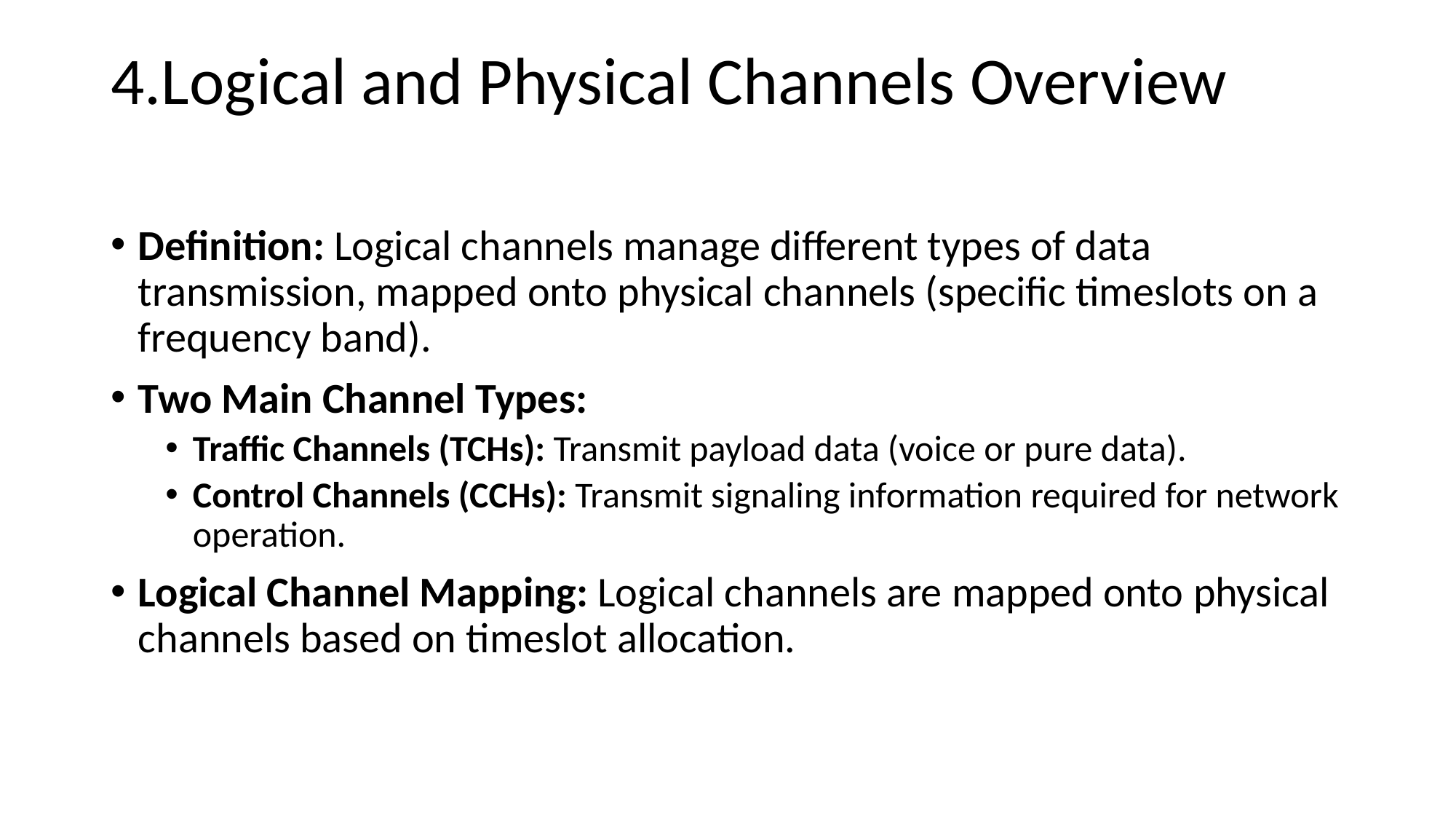

# 4.Logical and Physical Channels Overview
Definition: Logical channels manage different types of data transmission, mapped onto physical channels (specific timeslots on a frequency band).
Two Main Channel Types:
Traffic Channels (TCHs): Transmit payload data (voice or pure data).
Control Channels (CCHs): Transmit signaling information required for network operation.
Logical Channel Mapping: Logical channels are mapped onto physical channels based on timeslot allocation.